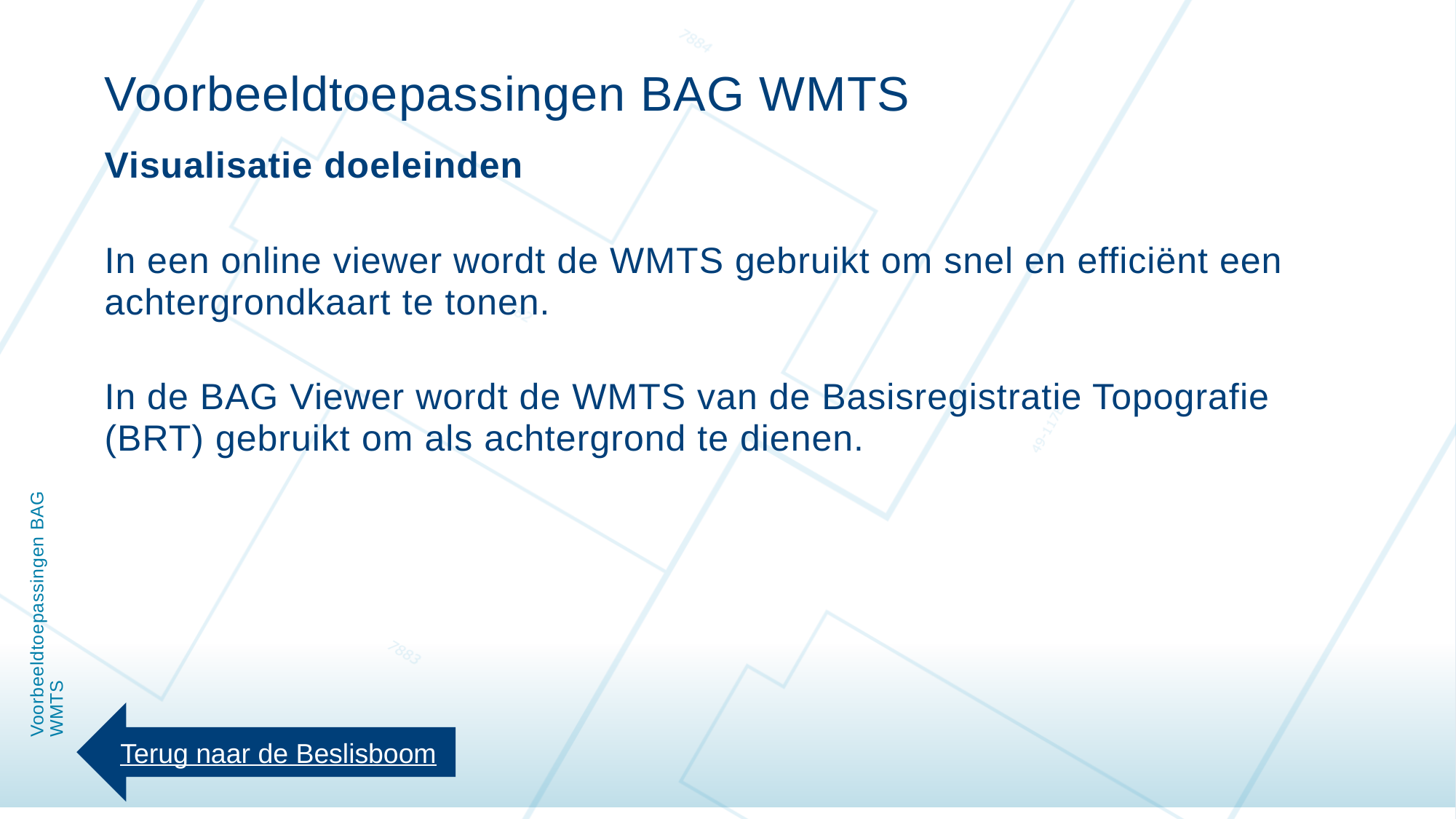

Voorbeeldtoepassingen BAG WMTS

Visualisatie doeleinden

In een online viewer wordt de WMTS gebruikt om snel en efficiënt een achtergrondkaart te tonen.

In de BAG Viewer wordt de WMTS van de Basisregistratie Topografie (BRT) gebruikt om als achtergrond te dienen.

# Voorbeeldtoepassingen BAG WMTS
Terug naar de Beslisboom